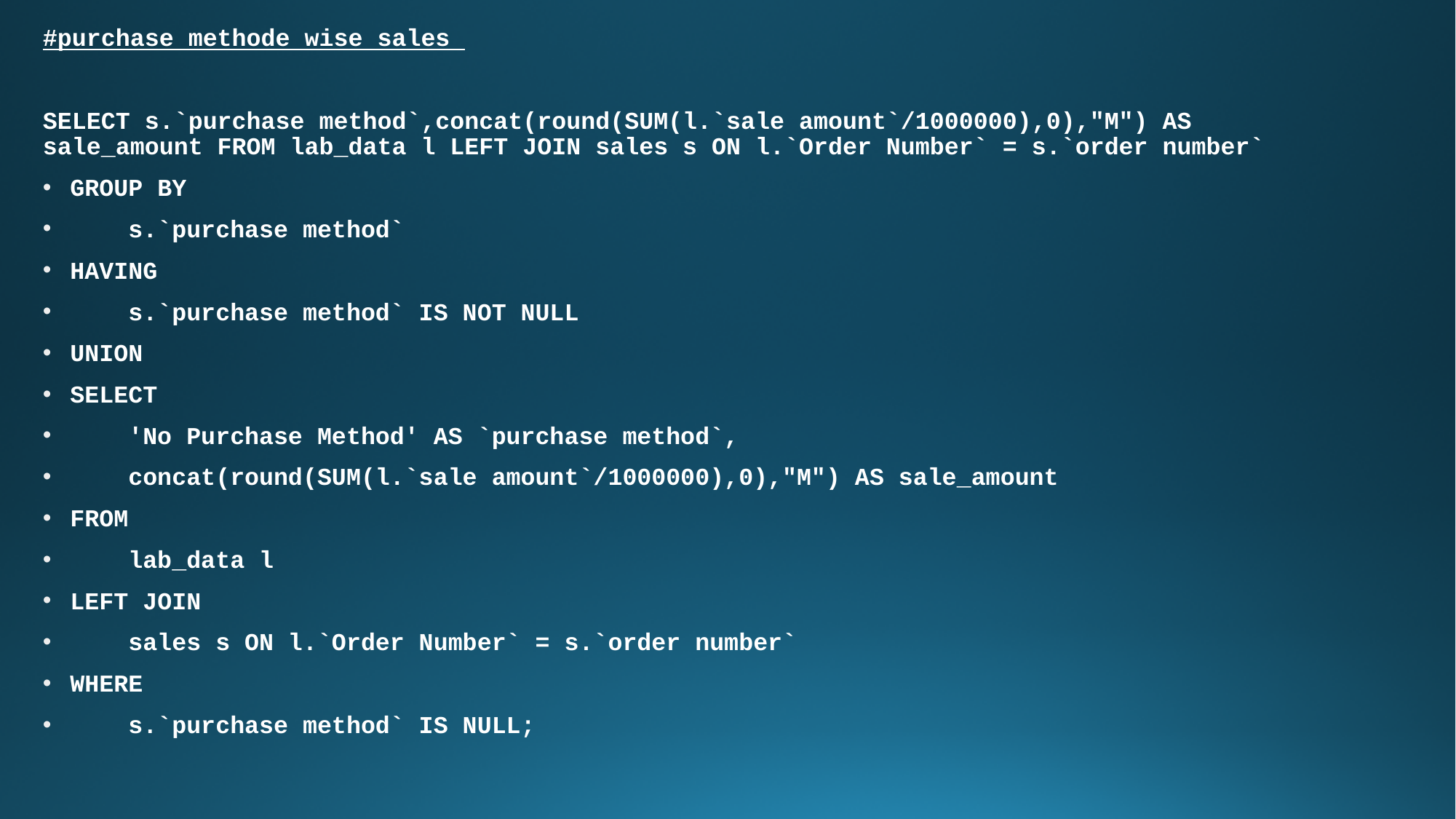

#purchase methode wise sales

SELECT s.`purchase method`,concat(round(SUM(l.`sale amount`/1000000),0),"M") AS sale_amount FROM lab_data l LEFT JOIN sales s ON l.`Order Number` = s.`order number`
GROUP BY
    s.`purchase method`
HAVING
    s.`purchase method` IS NOT NULL
UNION
SELECT
    'No Purchase Method' AS `purchase method`,
    concat(round(SUM(l.`sale amount`/1000000),0),"M") AS sale_amount
FROM
    lab_data l
LEFT JOIN
    sales s ON l.`Order Number` = s.`order number`
WHERE
    s.`purchase method` IS NULL;